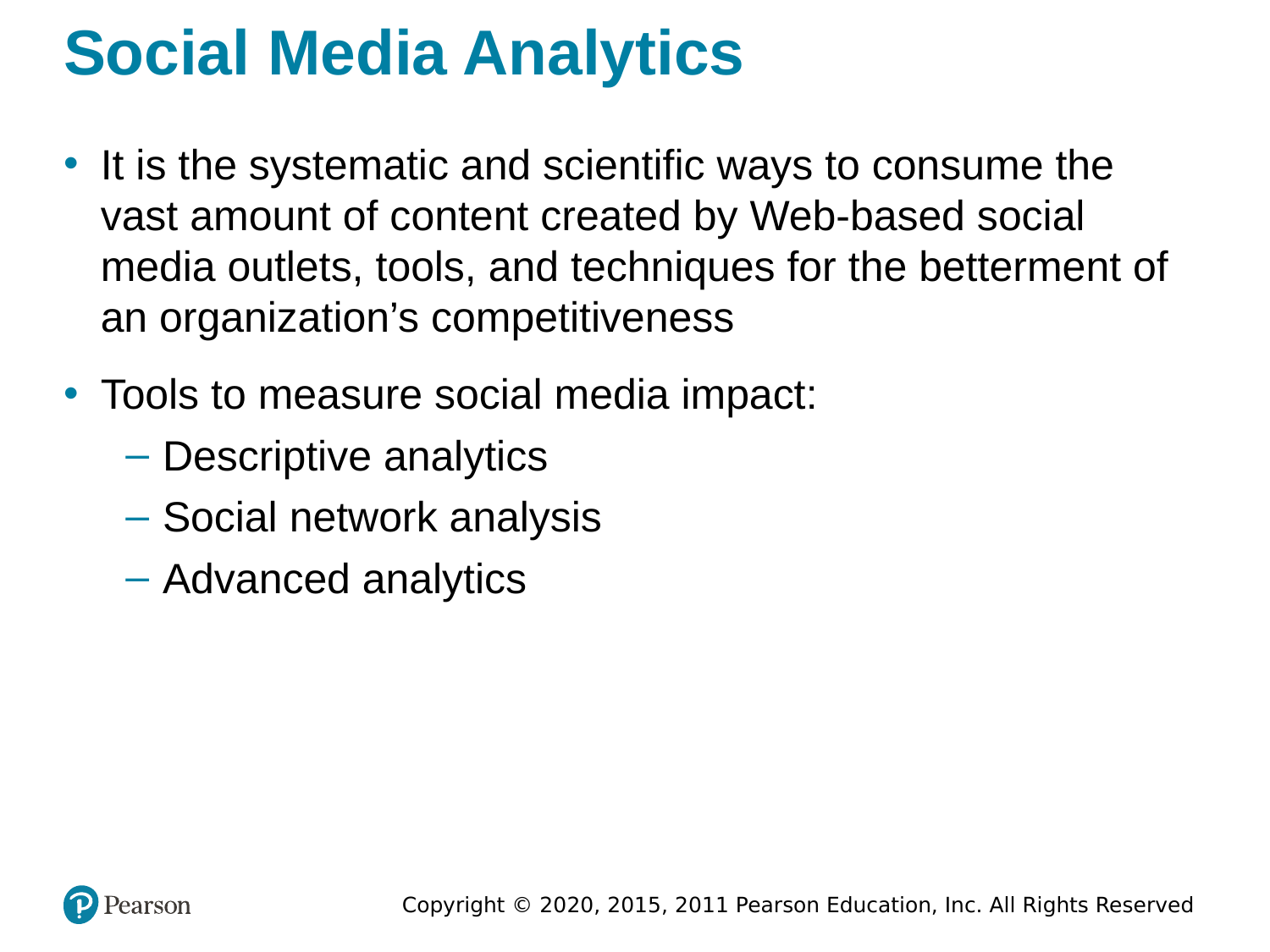

# Social Media Analytics
It is the systematic and scientific ways to consume the vast amount of content created by Web-based social media outlets, tools, and techniques for the betterment of an organization’s competitiveness
Tools to measure social media impact:
Descriptive analytics
Social network analysis
Advanced analytics